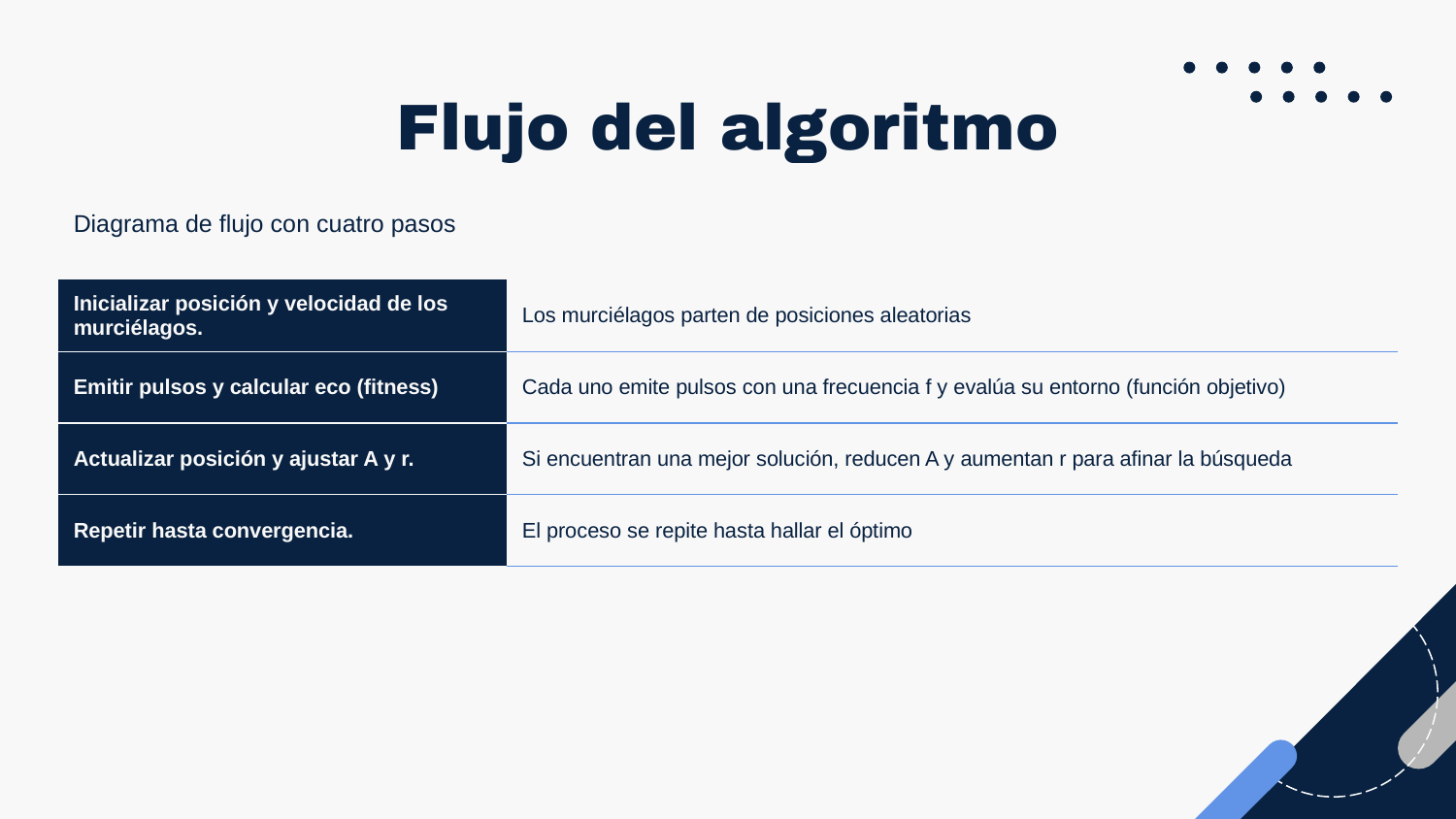

# Flujo del algoritmo
Diagrama de flujo con cuatro pasos
| Inicializar posición y velocidad de los murciélagos. | Los murciélagos parten de posiciones aleatorias |
| --- | --- |
| Emitir pulsos y calcular eco (fitness) | Cada uno emite pulsos con una frecuencia f y evalúa su entorno (función objetivo) |
| Actualizar posición y ajustar A y r. | Si encuentran una mejor solución, reducen A y aumentan r para afinar la búsqueda |
| Repetir hasta convergencia. | El proceso se repite hasta hallar el óptimo |